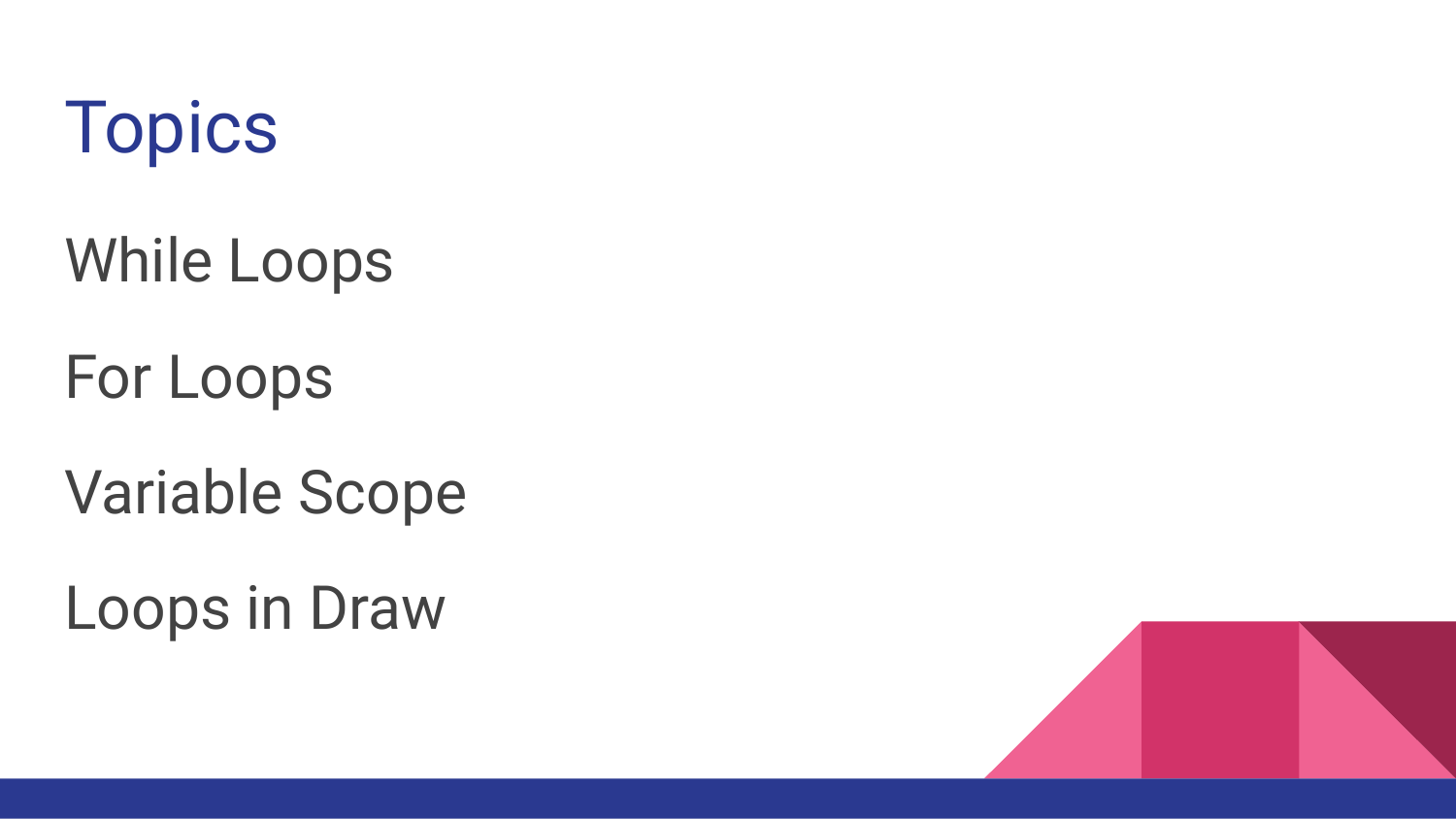

# Topics
While Loops
For Loops
Variable Scope
Loops in Draw